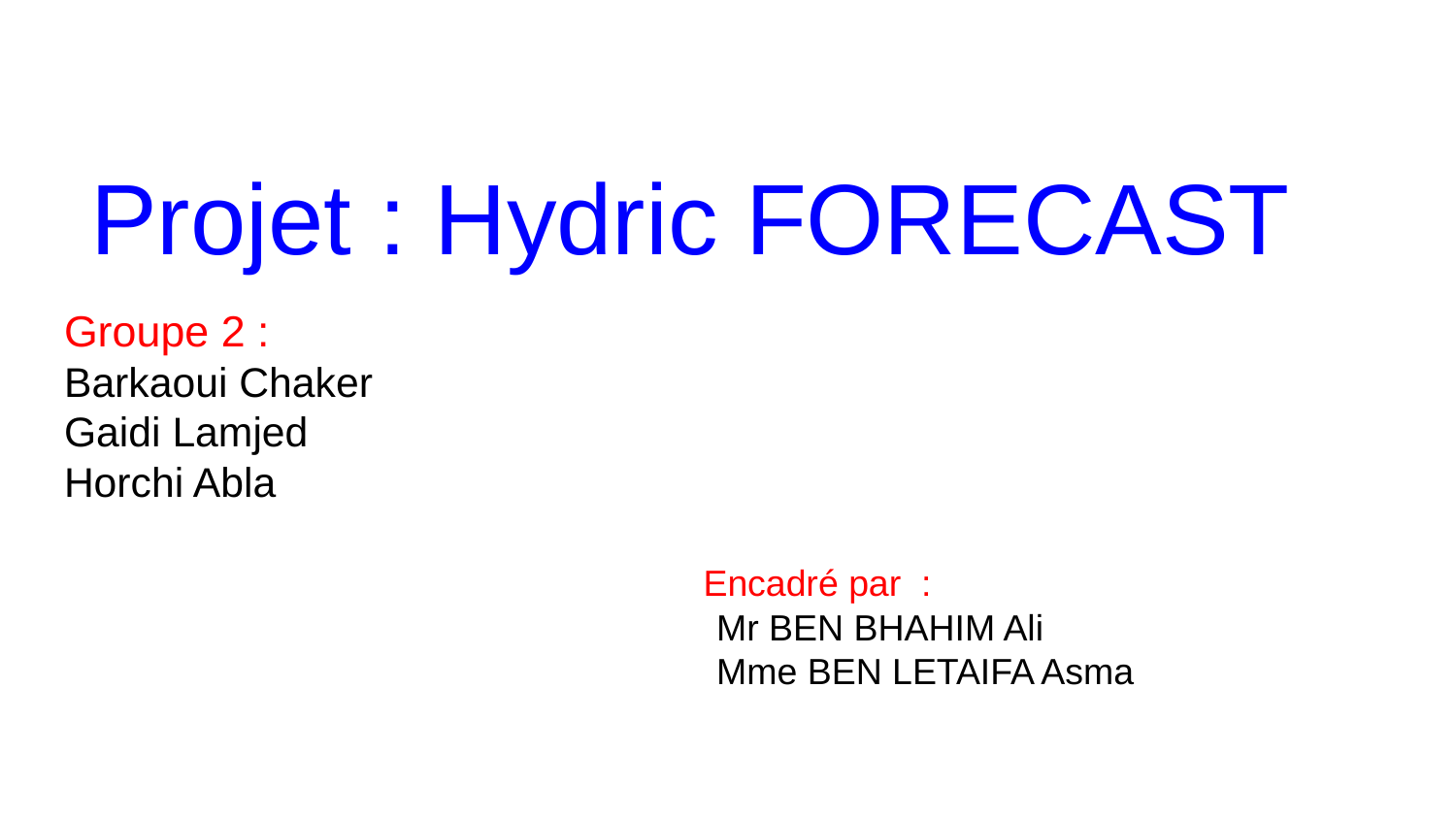

# Projet : Hydric FORECAST
Groupe 2 :
Barkaoui Chaker
Gaidi Lamjed
Horchi Abla

                                                       Encadré par  :
                                                                Mr BEN BHAHIM Ali
                                                                Mme BEN LETAIFA Asma